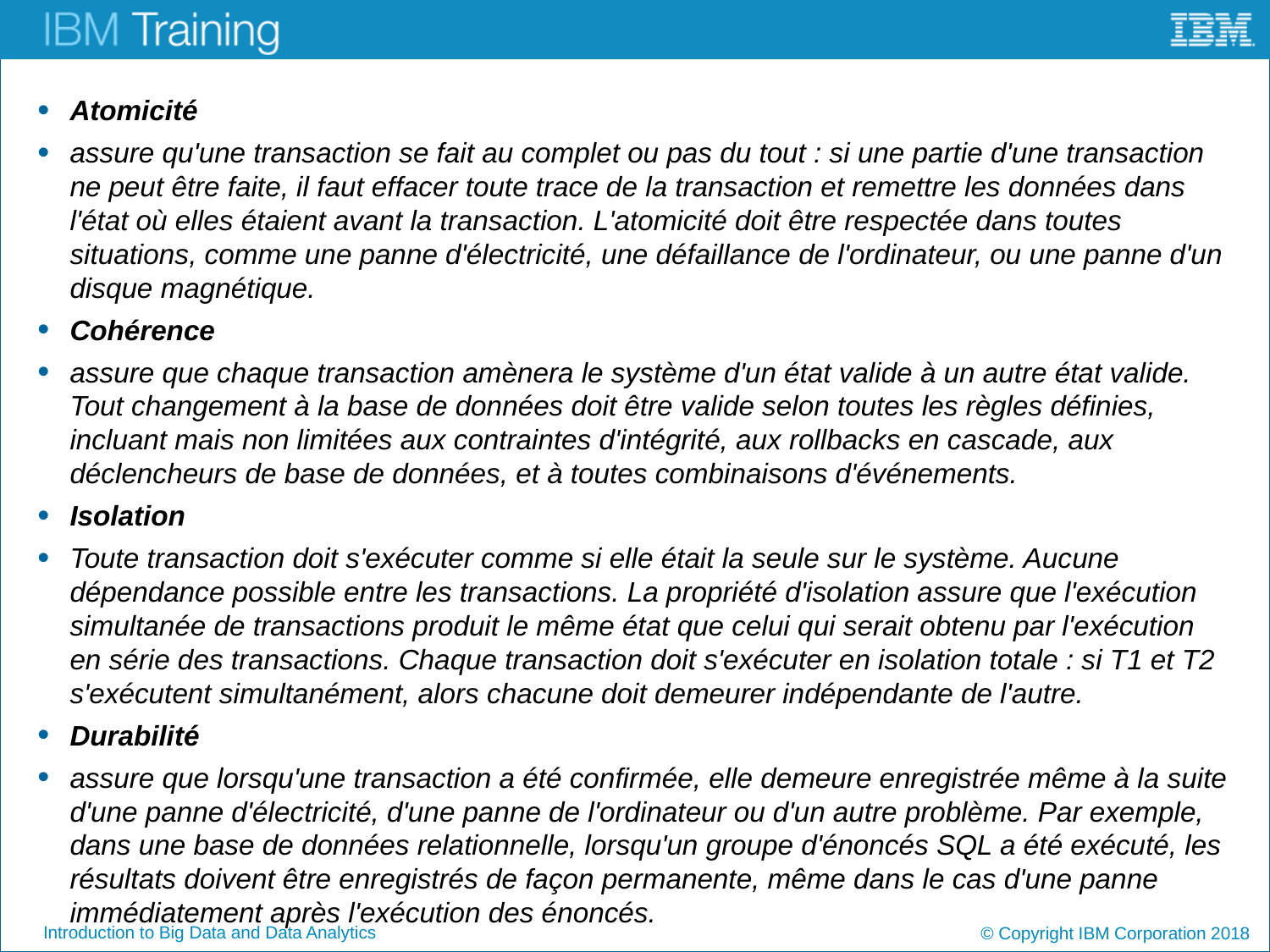

Atomicité
assure qu'une transaction se fait au complet ou pas du tout : si une partie d'une transaction ne peut être faite, il faut effacer toute trace de la transaction et remettre les données dans l'état où elles étaient avant la transaction. L'atomicité doit être respectée dans toutes situations, comme une panne d'électricité, une défaillance de l'ordinateur, ou une panne d'un disque magnétique.
Cohérence
assure que chaque transaction amènera le système d'un état valide à un autre état valide. Tout changement à la base de données doit être valide selon toutes les règles définies, incluant mais non limitées aux contraintes d'intégrité, aux rollbacks en cascade, aux déclencheurs de base de données, et à toutes combinaisons d'événements.
Isolation
Toute transaction doit s'exécuter comme si elle était la seule sur le système. Aucune dépendance possible entre les transactions. La propriété d'isolation assure que l'exécution simultanée de transactions produit le même état que celui qui serait obtenu par l'exécution en série des transactions. Chaque transaction doit s'exécuter en isolation totale : si T1 et T2 s'exécutent simultanément, alors chacune doit demeurer indépendante de l'autre.
Durabilité
assure que lorsqu'une transaction a été confirmée, elle demeure enregistrée même à la suite d'une panne d'électricité, d'une panne de l'ordinateur ou d'un autre problème. Par exemple, dans une base de données relationnelle, lorsqu'un groupe d'énoncés SQL a été exécuté, les résultats doivent être enregistrés de façon permanente, même dans le cas d'une panne immédiatement après l'exécution des énoncés.